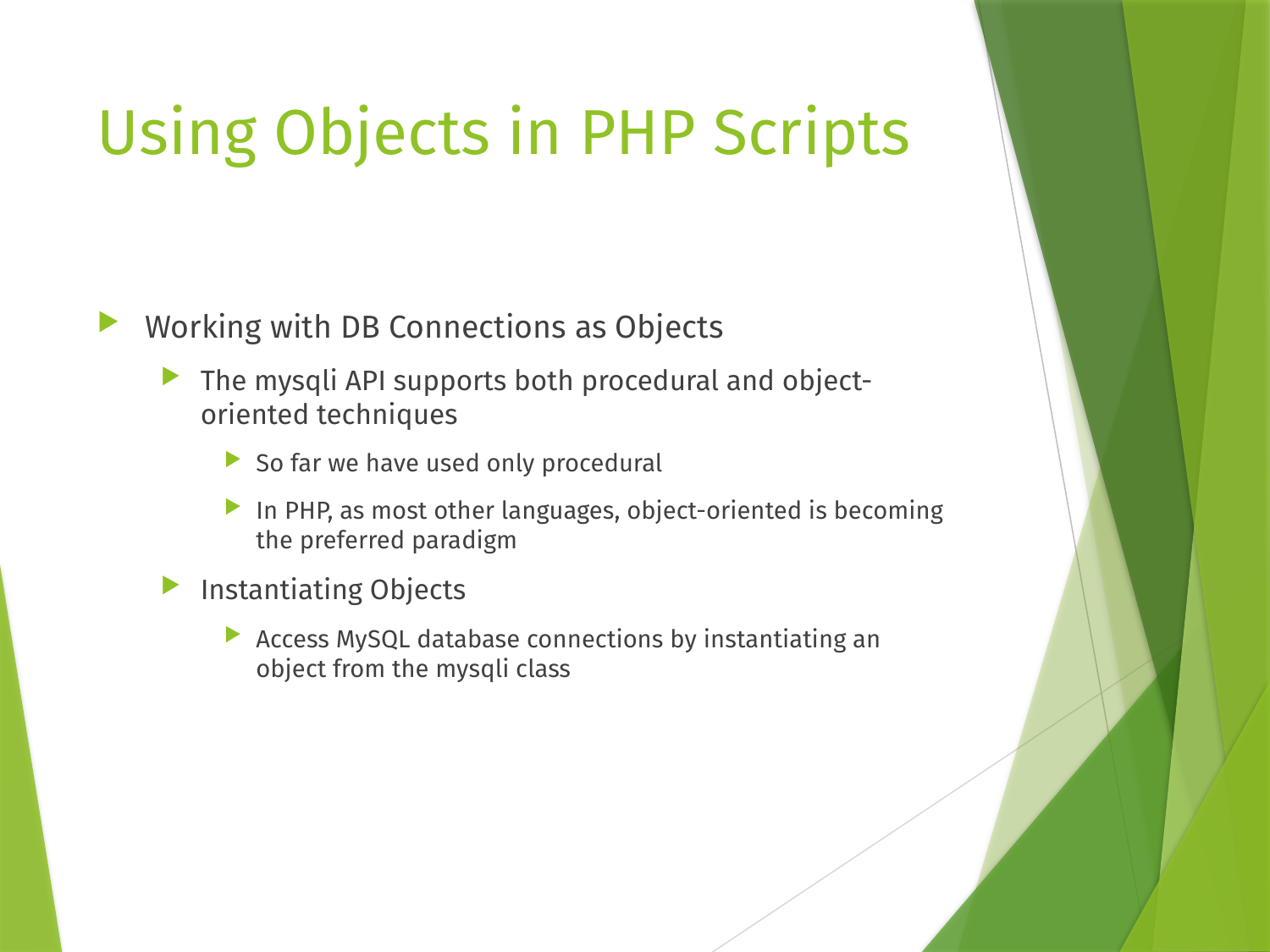

# Using Objects in PHP Scripts
Working with DB Connections as Objects
The mysqli API supports both procedural and object-oriented techniques
So far we have used only procedural
In PHP, as most other languages, object-oriented is becoming the preferred paradigm
Instantiating Objects
Access MySQL database connections by instantiating an object from the mysqli class